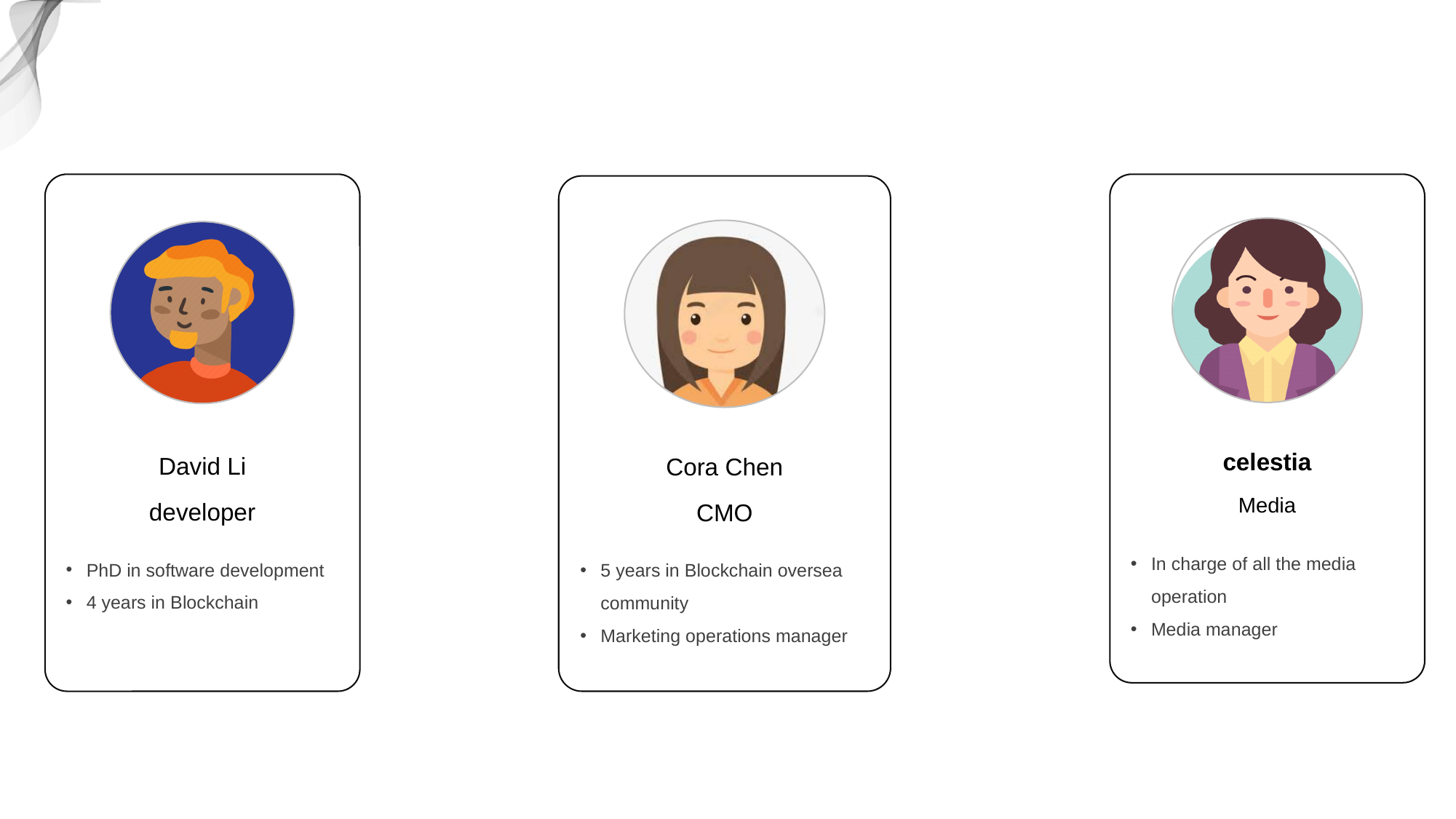

David Li
developer
PhD in software development
4 years in Blockchain

celestia
Media
In charge of all the media operation
Media manager

Cora Chen
CMO
5 years in Blockchain oversea community
Marketing operations manager